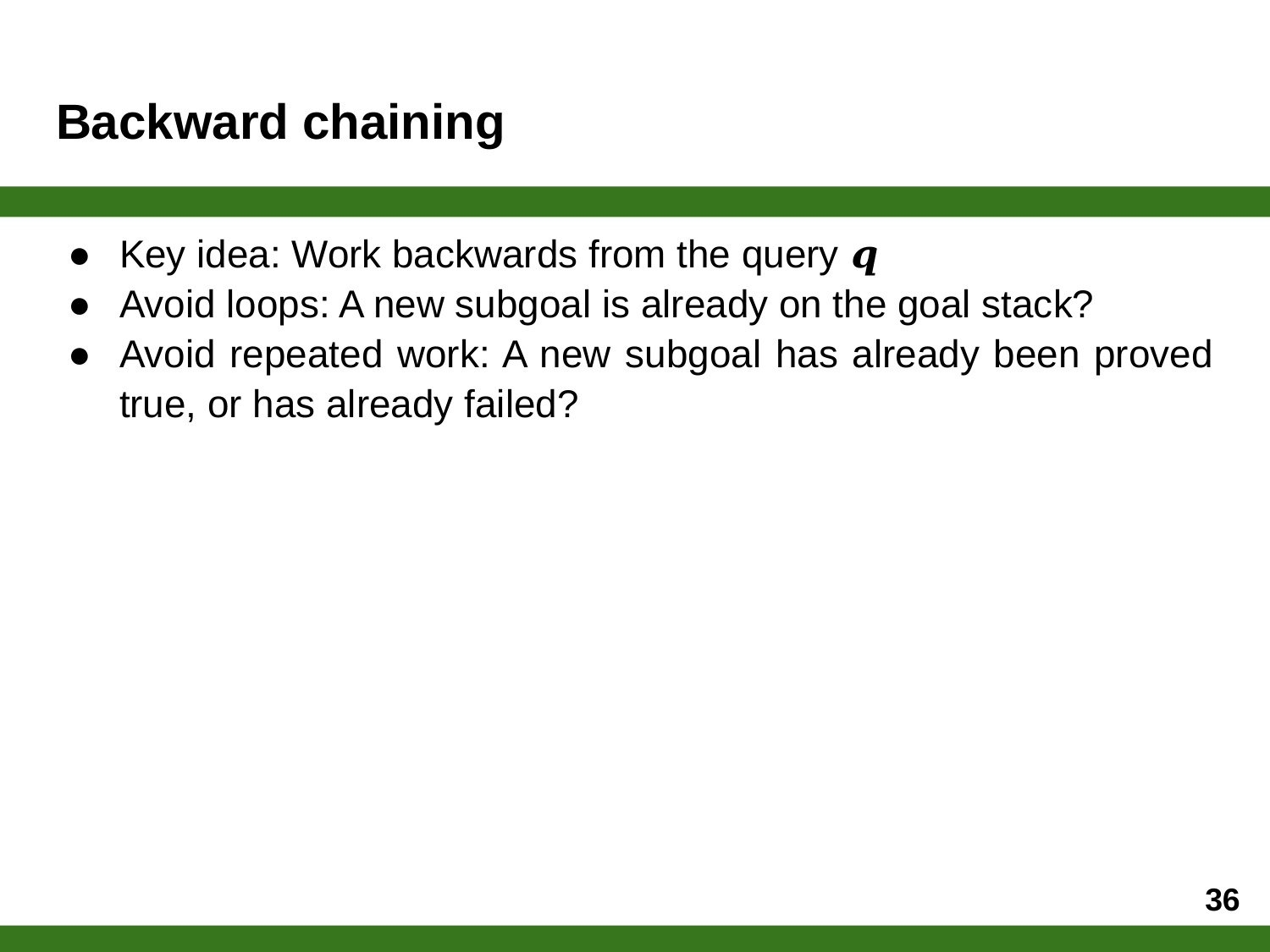

# Backward chaining
Key idea: Work backwards from the query 𝒒
Avoid loops: A new subgoal is already on the goal stack?
Avoid repeated work: A new subgoal has already been proved true, or has already failed?
36